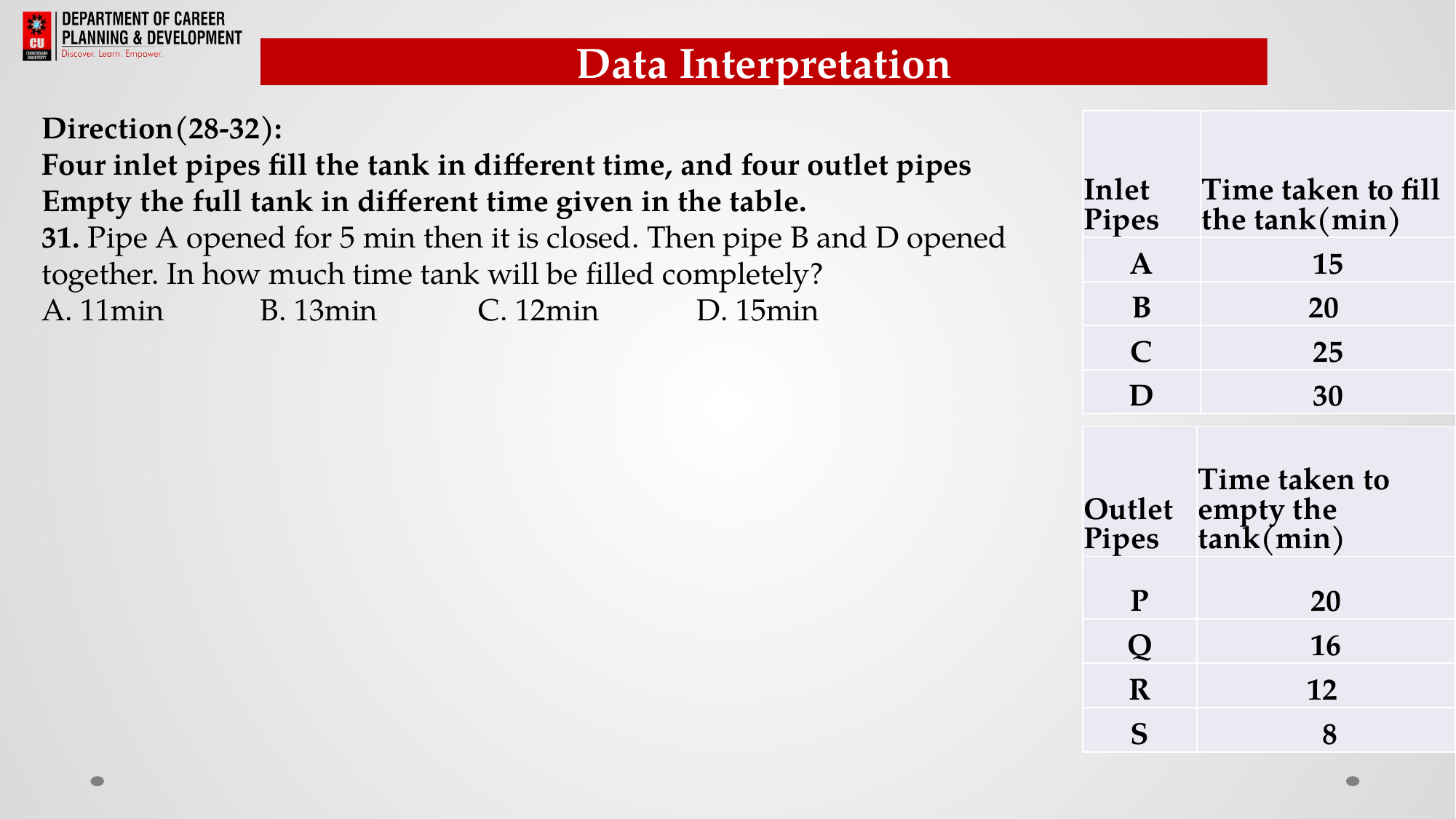

Data Interpretation
Direction(28-32):
Four inlet pipes fill the tank in different time, and four outlet pipes
Empty the full tank in different time given in the table.
31. Pipe A opened for 5 min then it is closed. Then pipe B and D opened
together. In how much time tank will be filled completely?
A. 11min	B. 13min	C. 12min	D. 15min

| Inlet Pipes | Time taken to fill the tank(min) |
| --- | --- |
| A | 15 |
| B | 20 |
| C | 25 |
| D | 30 |
| Outlet Pipes | Time taken to empty the tank(min) |
| --- | --- |
| P | 20 |
| Q | 16 |
| R | 12 |
| S | 8 |